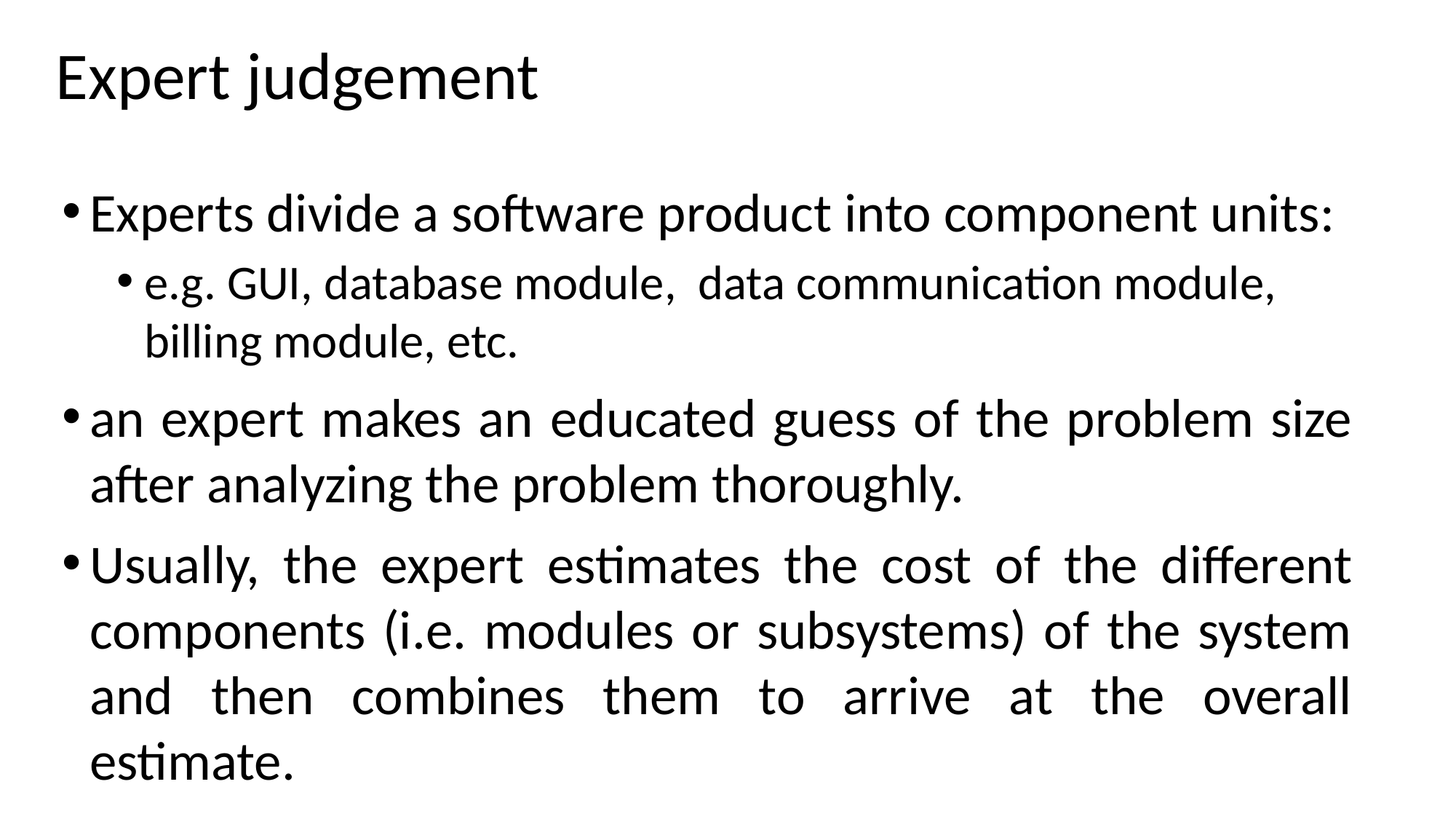

# Expert judgement
Experts divide a software product into component units:
e.g. GUI, database module,  data communication module, billing module, etc.
an expert makes an educated guess of the problem size after analyzing the problem thoroughly.
Usually, the expert estimates the cost of the different components (i.e. modules or subsystems) of the system and then combines them to arrive at the overall estimate.
37